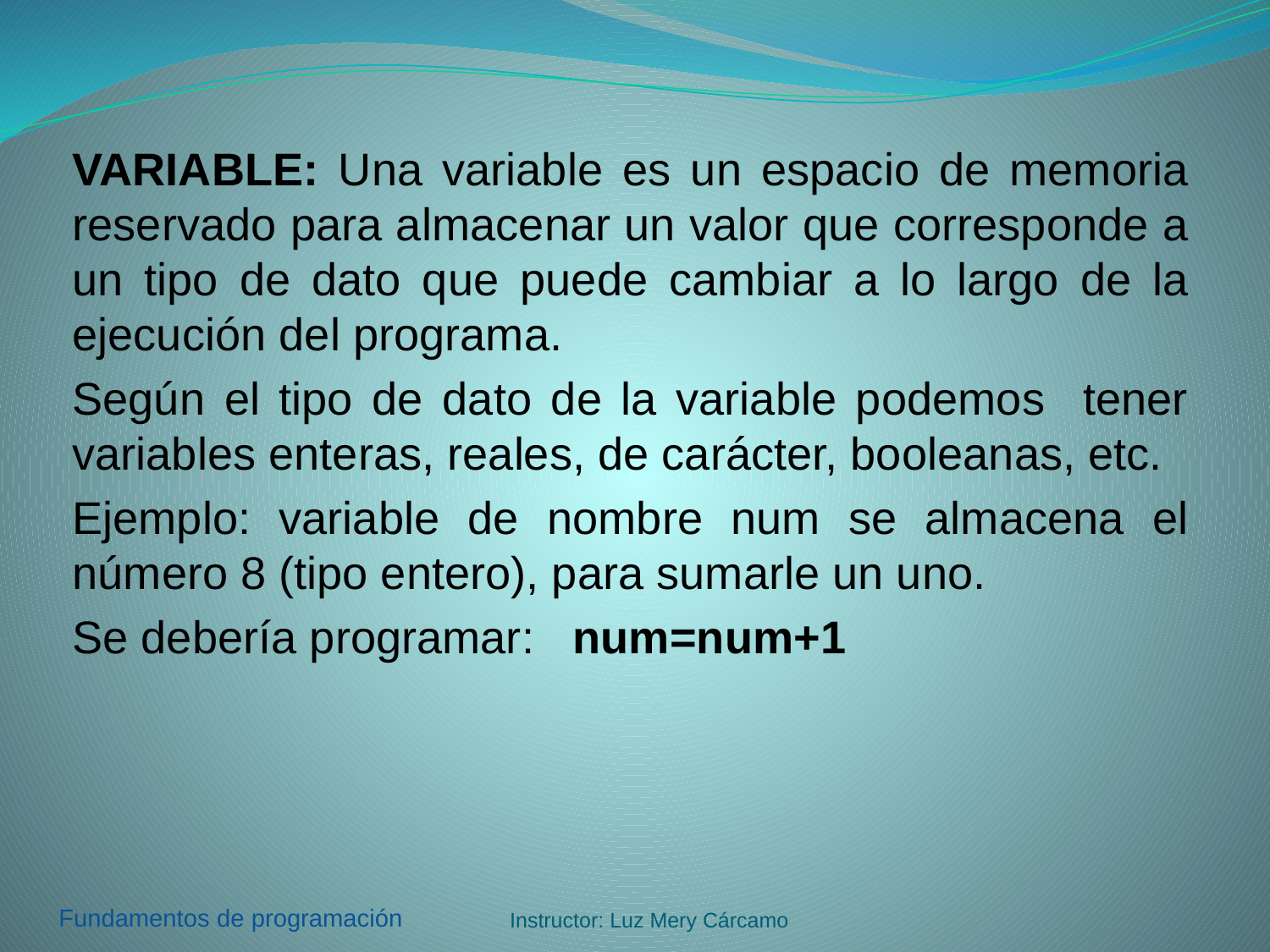

VARIABLE: Una variable es un espacio de memoria reservado para almacenar un valor que corresponde a un tipo de dato que puede cambiar a lo largo de la ejecución del programa.
Según el tipo de dato de la variable podemos  tener variables enteras, reales, de carácter, booleanas, etc.
Ejemplo: variable de nombre num se almacena el número 8 (tipo entero), para sumarle un uno.
Se debería programar:   num=num+1

Instructor: Luz Mery Cárcamo